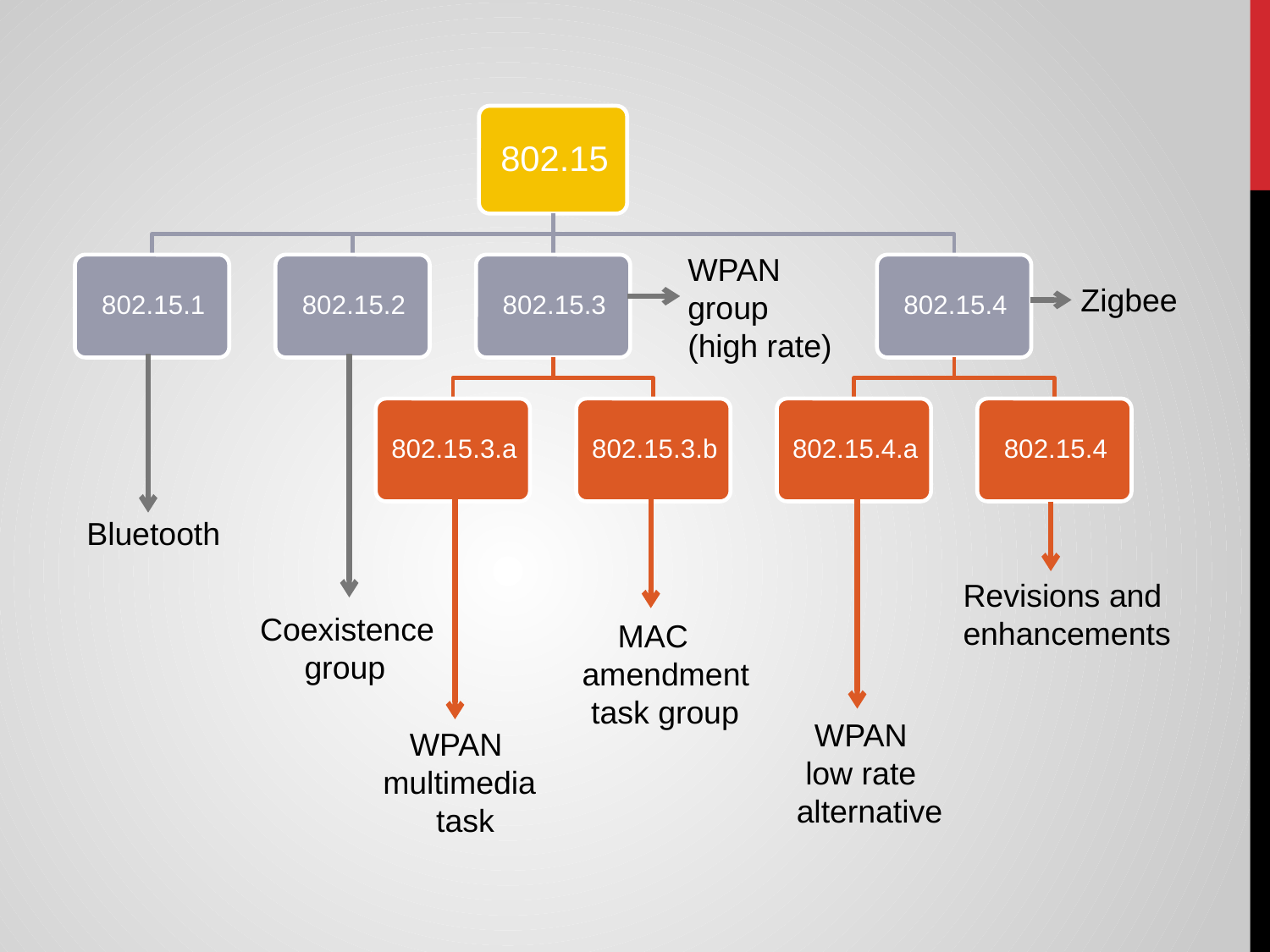

802.15
802.15.1
802.15.2
802.15.3
802.15.3.a
802.15.3.b
802.15.4
802.15.4.a
802.15.4
WPAN group
(high rate)
Zigbee
Bluetooth
Revisions and enhancements
Coexistence
     group
    MAC amendment
 task group
    WPAN
   low rate
  alternative
   WPAN multimedia
      task